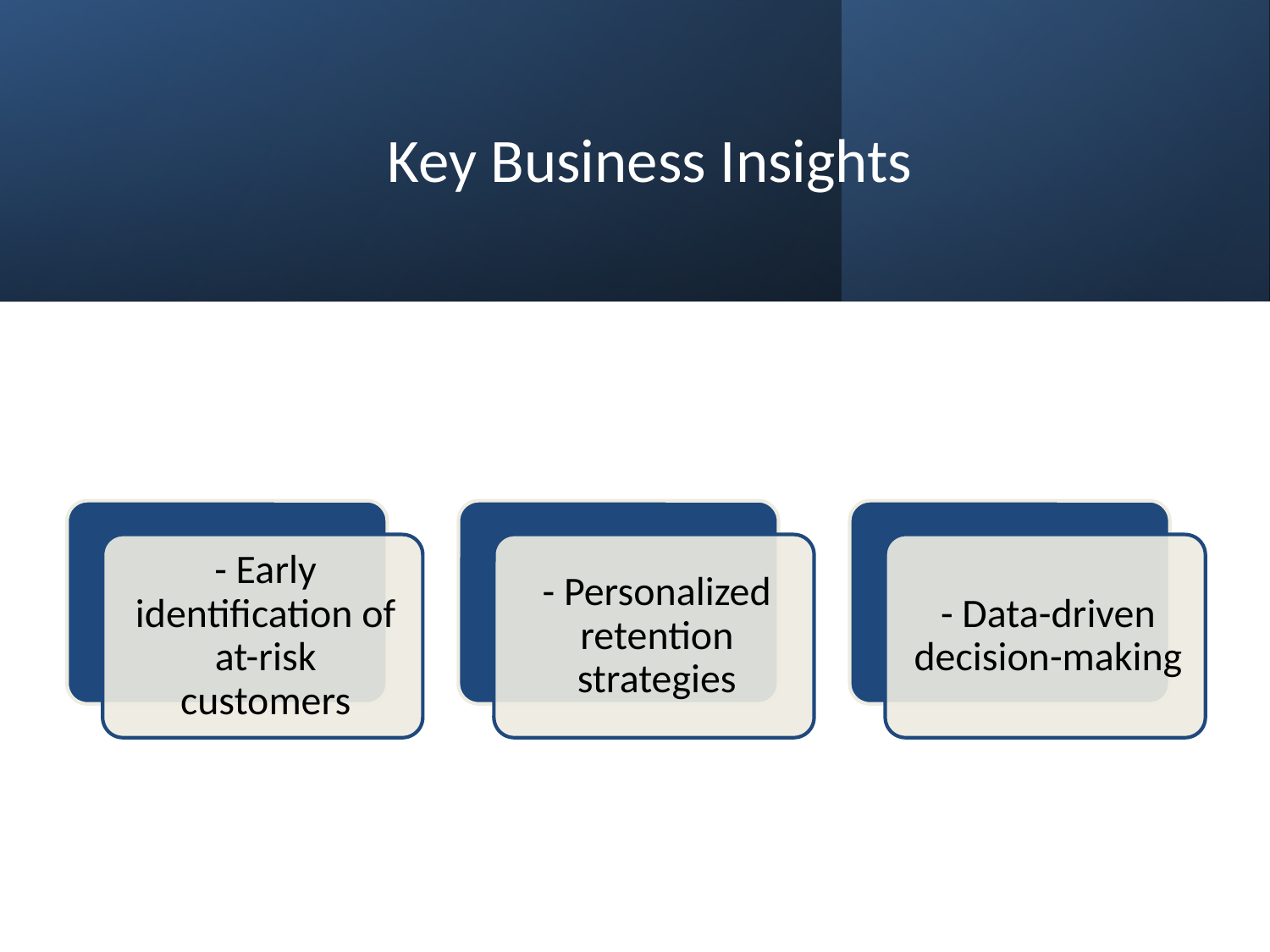

# Key Business Insights
- Early identification of at-risk customers
- Personalized retention strategies
- Data-driven decision-making